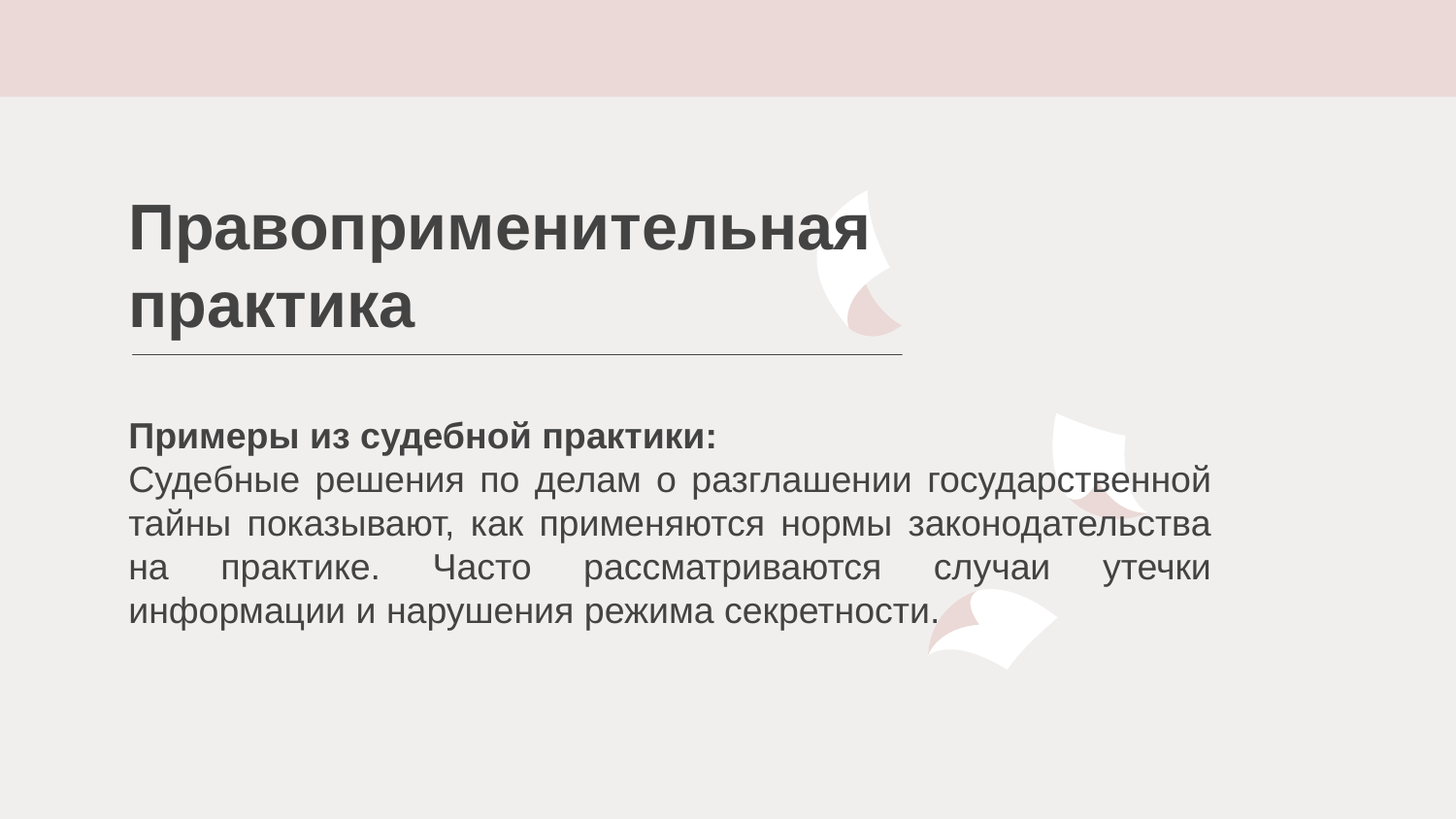

# Правоприменительная практика

Примеры из судебной практики:
Судебные решения по делам о разглашении государственной тайны показывают, как применяются нормы законодательства на практике. Часто рассматриваются случаи утечки информации и нарушения режима секретности.